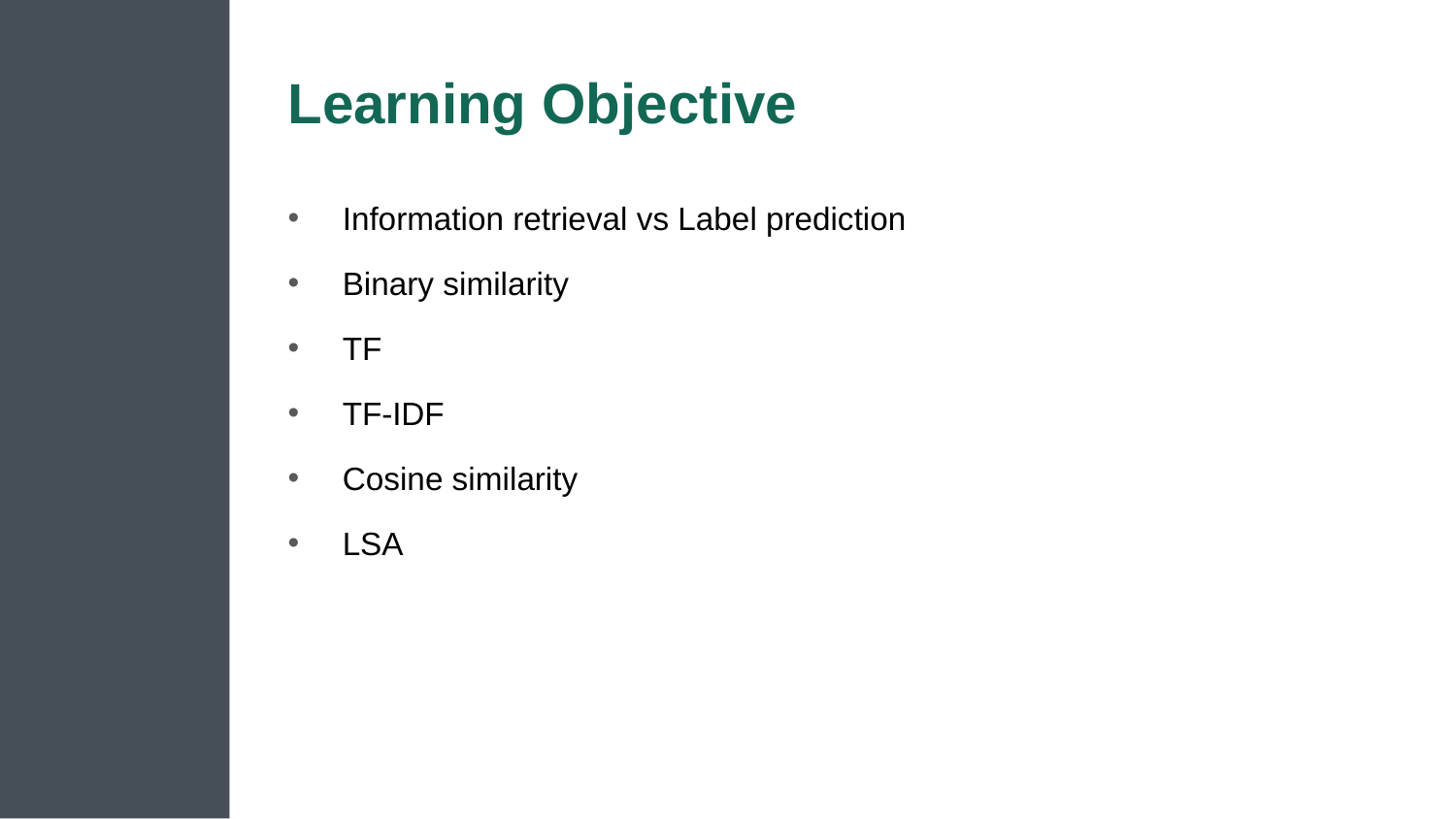

# Learning Objective
Information retrieval vs Label prediction
Binary similarity
TF
TF-IDF
Cosine similarity
LSA